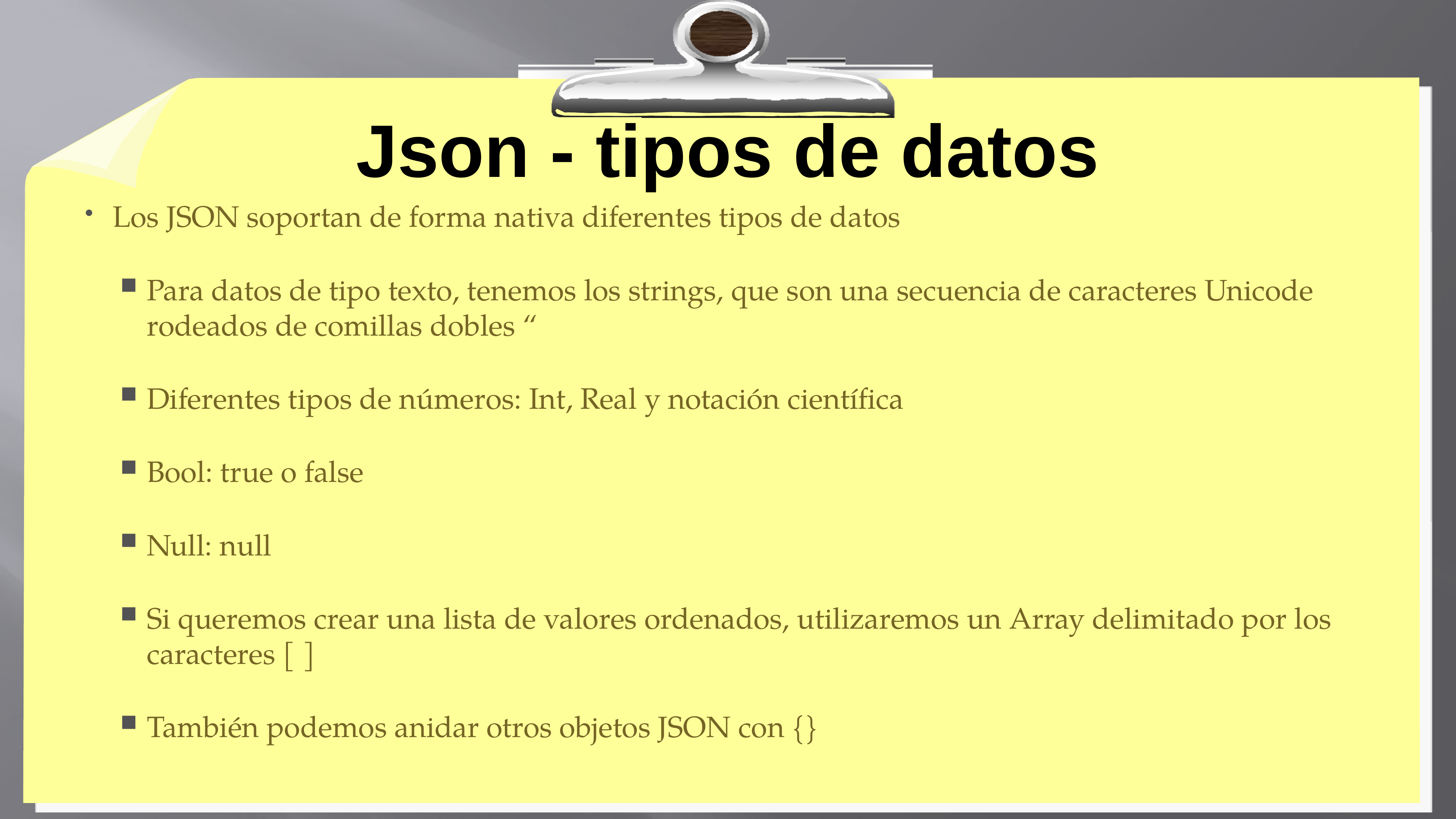

# Json - tipos de datos
Los JSON soportan de forma nativa diferentes tipos de datos
Para datos de tipo texto, tenemos los strings, que son una secuencia de caracteres Unicode rodeados de comillas dobles “
Diferentes tipos de números: Int, Real y notación científica
Bool: true o false
Null: null
Si queremos crear una lista de valores ordenados, utilizaremos un Array delimitado por los caracteres [ ]
También podemos anidar otros objetos JSON con {}